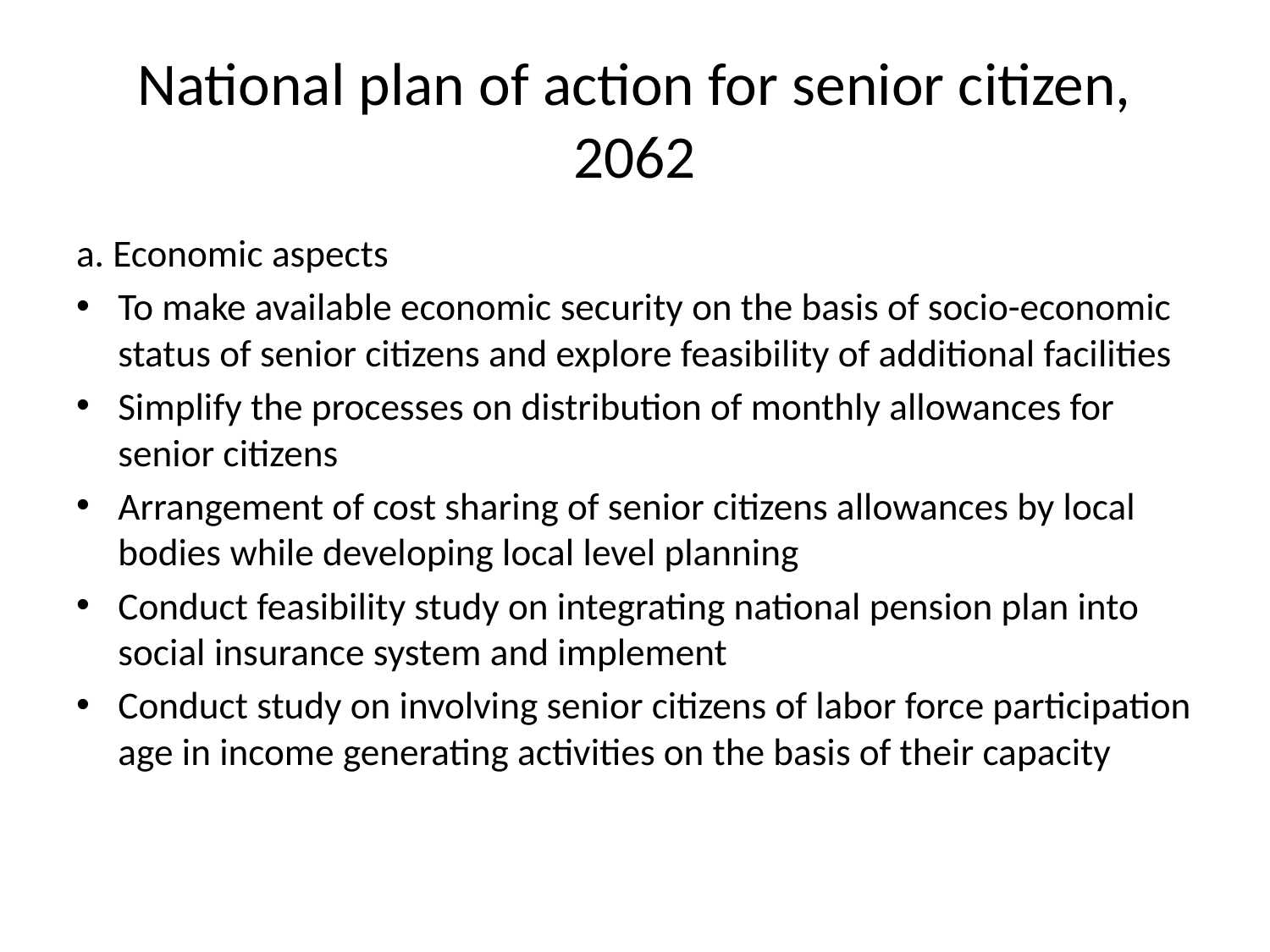

# National plan of action for senior citizen, 2062
a. Economic aspects
To make available economic security on the basis of socio-economic status of senior citizens and explore feasibility of additional facilities
Simplify the processes on distribution of monthly allowances for senior citizens
Arrangement of cost sharing of senior citizens allowances by local bodies while developing local level planning
Conduct feasibility study on integrating national pension plan into social insurance system and implement
Conduct study on involving senior citizens of labor force participation age in income generating activities on the basis of their capacity